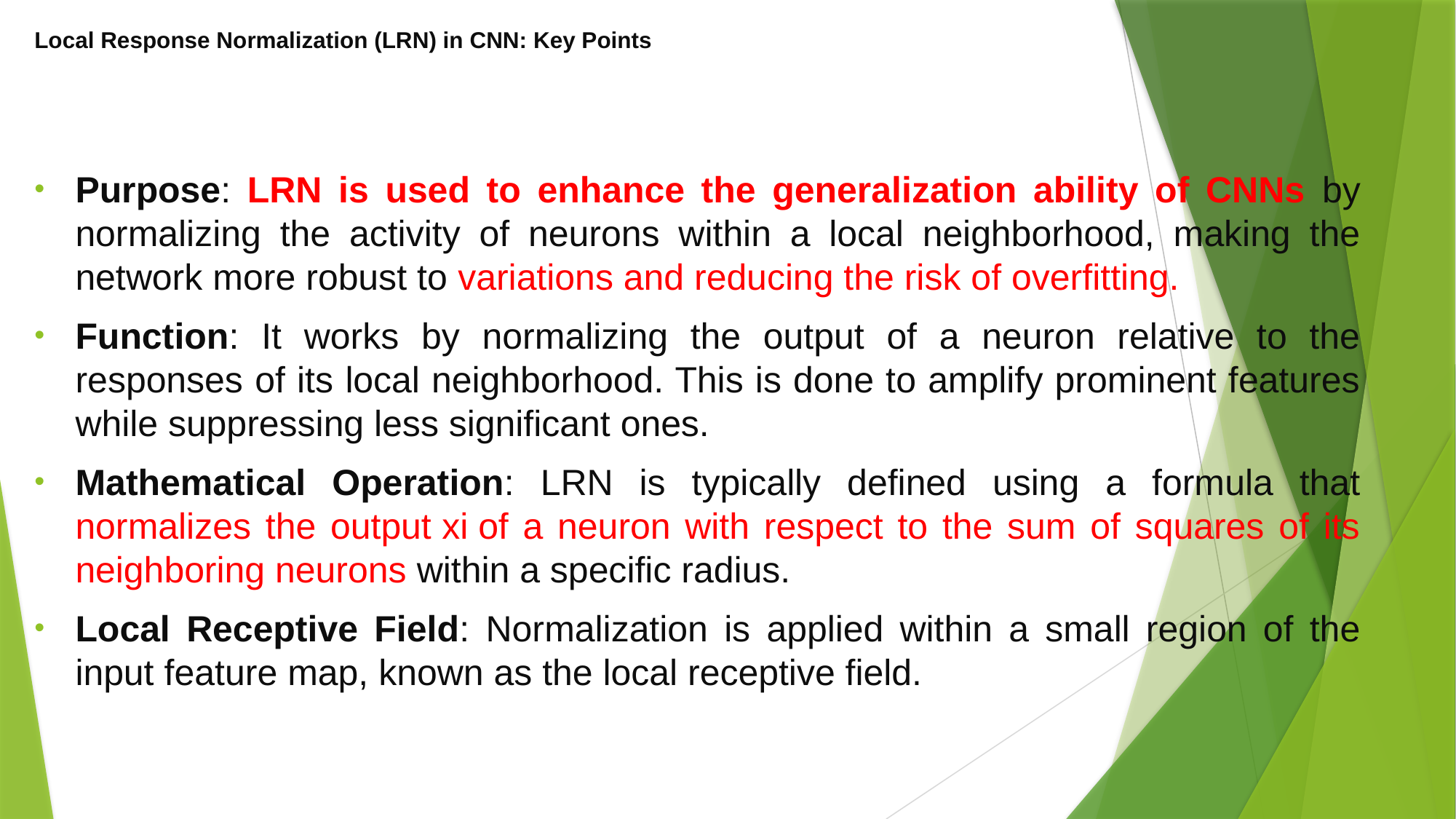

# Local Response Normalization (LRN) in CNN: Key Points
Purpose: LRN is used to enhance the generalization ability of CNNs by normalizing the activity of neurons within a local neighborhood, making the network more robust to variations and reducing the risk of overfitting.
Function: It works by normalizing the output of a neuron relative to the responses of its local neighborhood. This is done to amplify prominent features while suppressing less significant ones.
Mathematical Operation: LRN is typically defined using a formula that normalizes the output xi​ of a neuron with respect to the sum of squares of its neighboring neurons within a specific radius.
Local Receptive Field: Normalization is applied within a small region of the input feature map, known as the local receptive field.